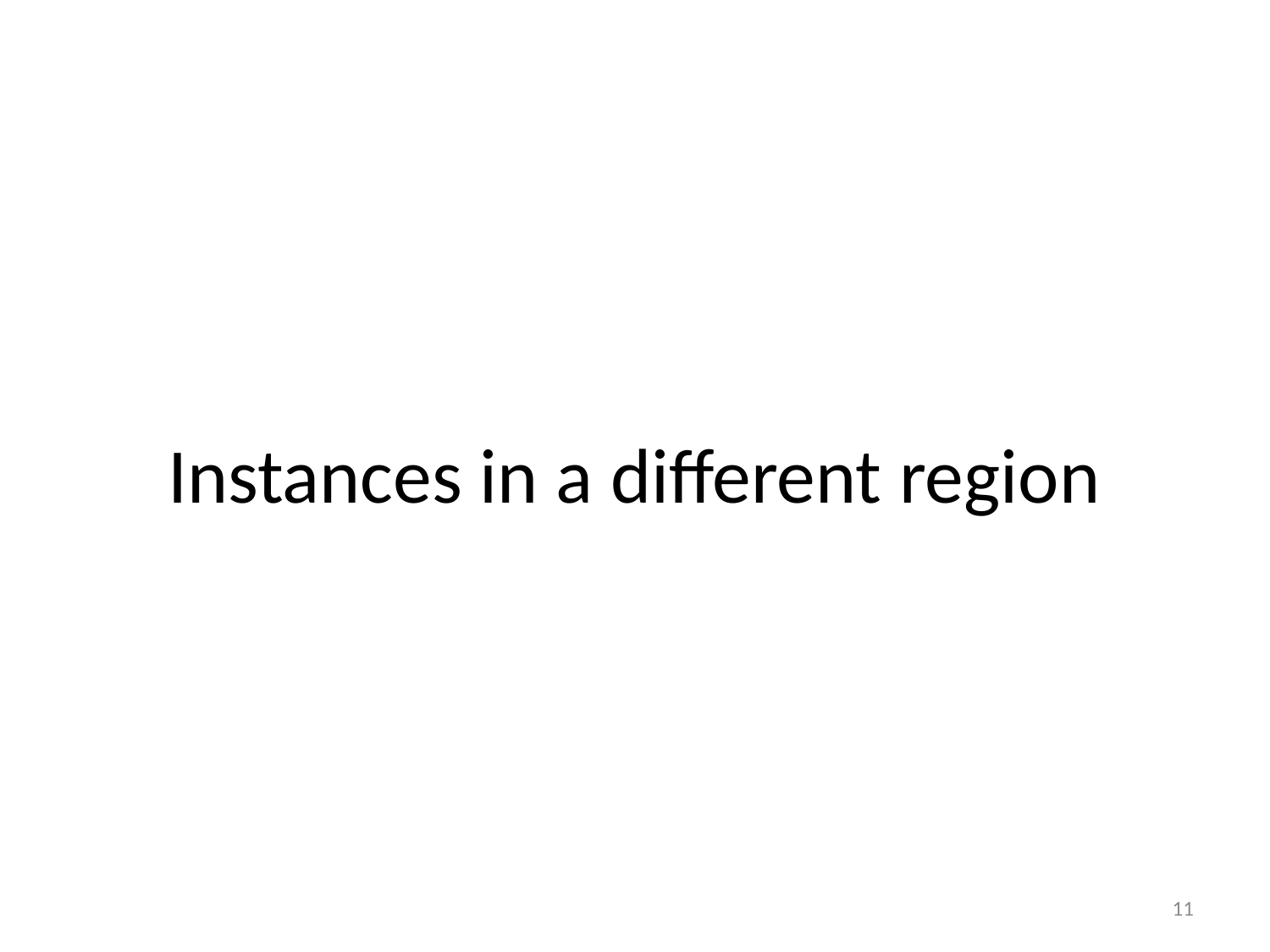

# Instances in a different region
11